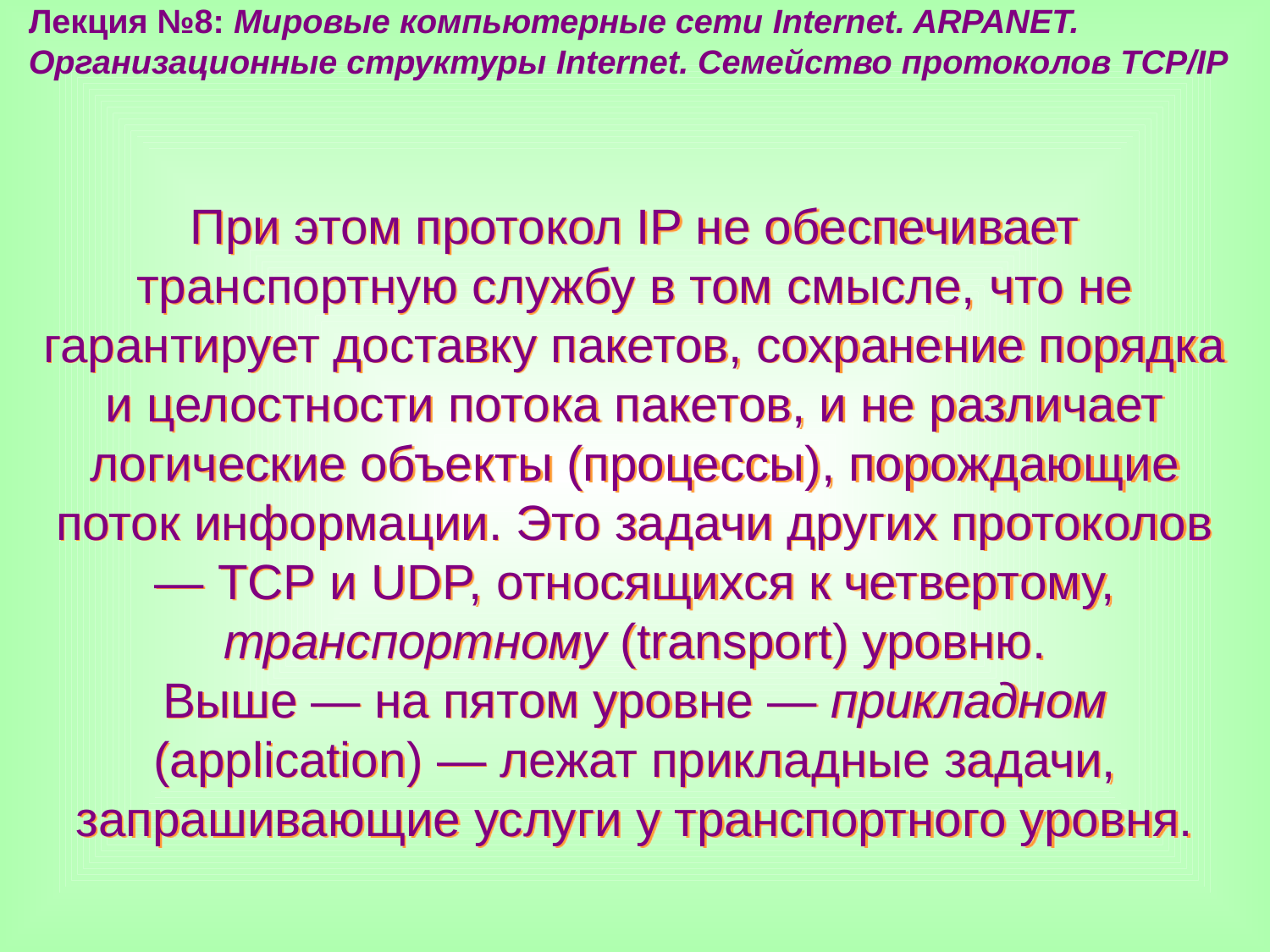

Лекция №8: Мировые компьютерные сети Internet. ARPANET. Организационные структуры Internet. Семейство протоколов TCP/IP
При этом протокол IP не обеспечивает транспортную службу в том смысле, что не гарантирует доставку пакетов, сохранение порядка и целостности потока пакетов, и не различает логические объекты (процессы), порождающие поток информации. Это задачи других протоколов — ТСР и UDP, относящихся к четвертому, транспортному (transport) уровню.
Выше — на пятом уровне — прикладном (application) — лежат прикладные задачи, запрашивающие услуги у транспортного уровня.